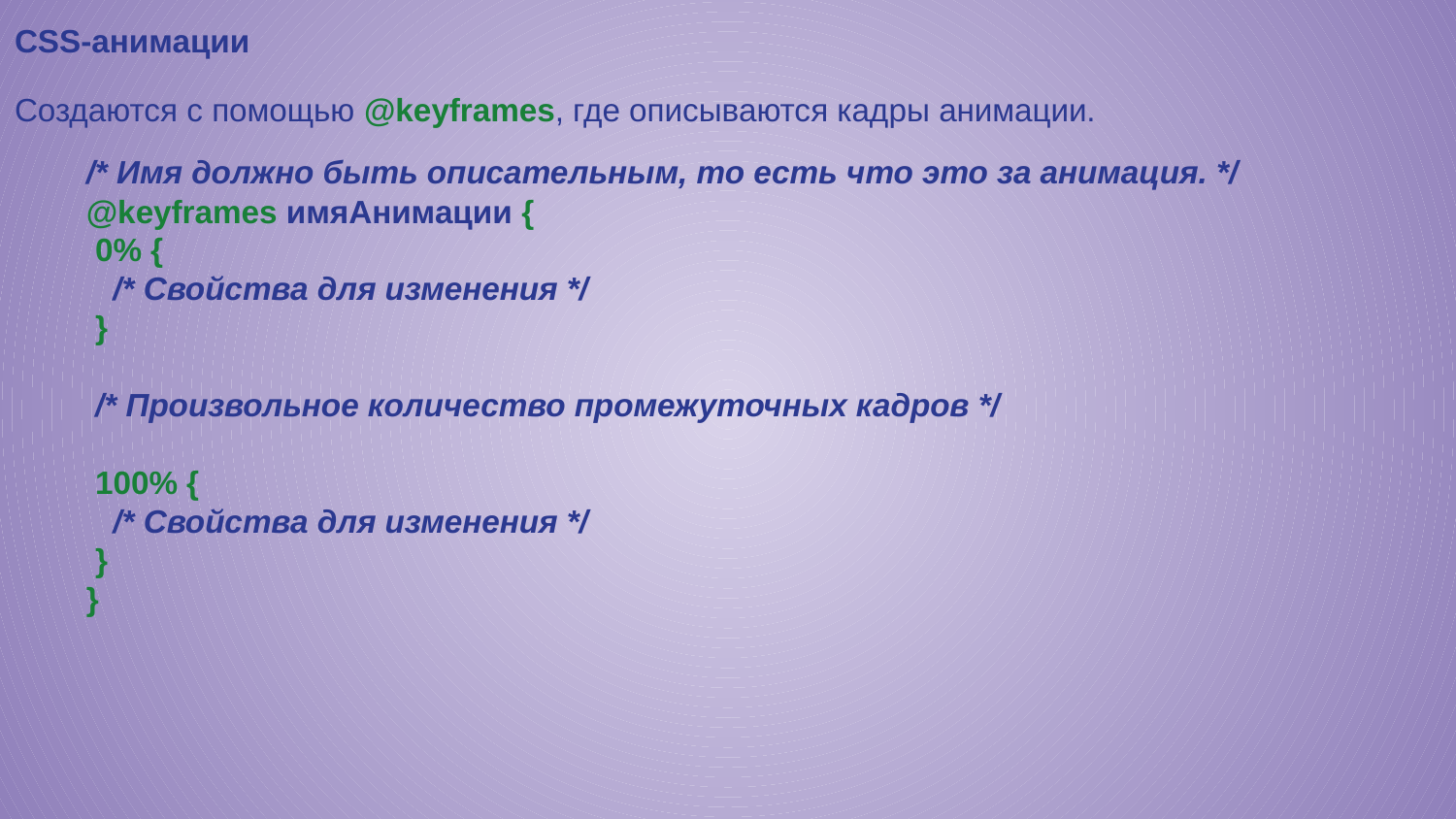

CSS-анимации
Создаются с помощью @keyframes, где описываются кадры анимации.
/* Имя должно быть описательным, то есть что это за анимация. */
@keyframes имяАнимации {
 0% {
   /* Свойства для изменения */
 }

 /* Произвольное количество промежуточных кадров */

 100% {
   /* Свойства для изменения */
 }
}